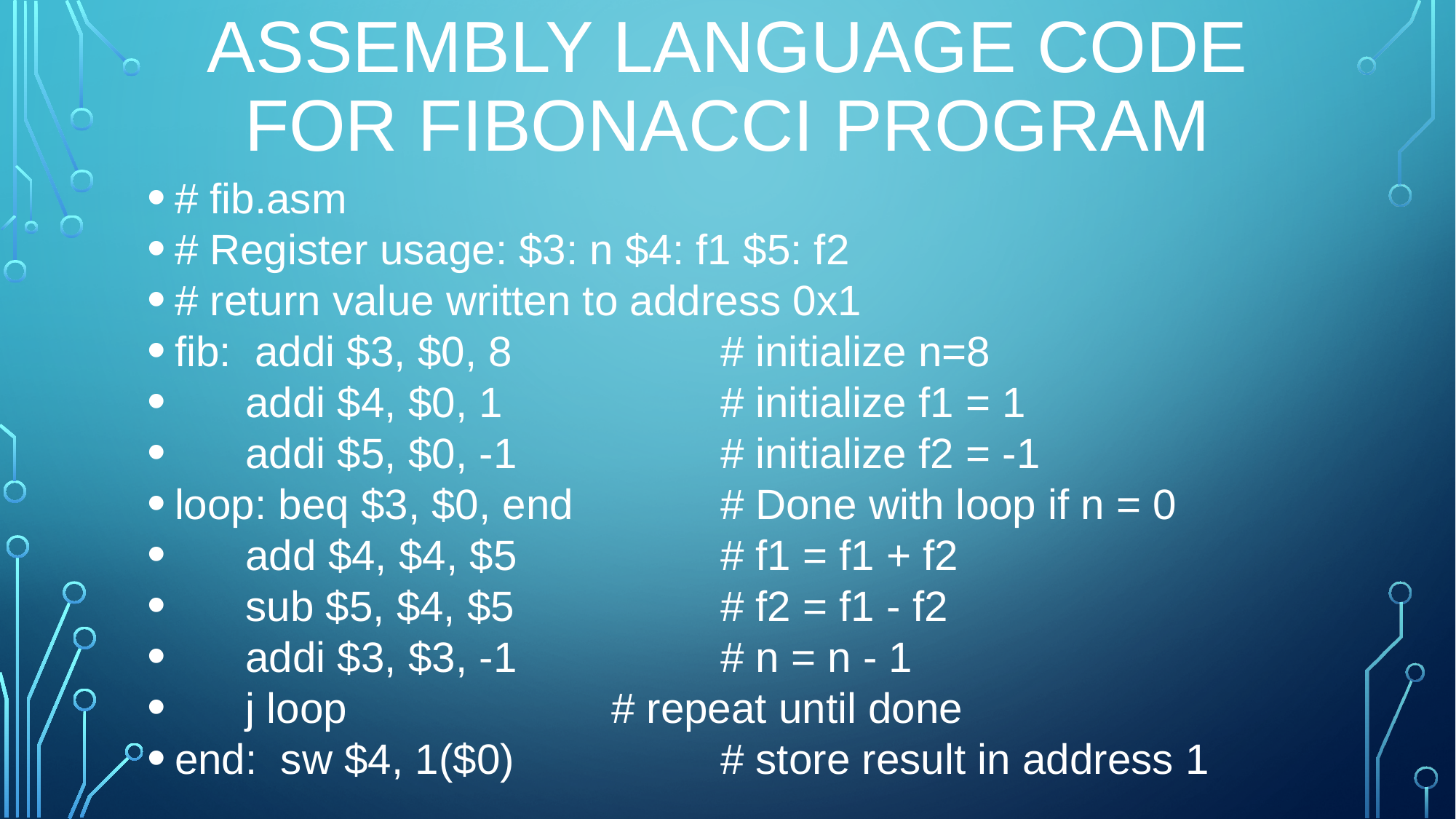

# ASSEMBLY LANGUAGE CODE FOR FIBONACCI PROGRAM
# fib.asm
# Register usage: $3: n $4: f1 $5: f2
# return value written to address 0x1
fib:  addi $3, $0, 8 		# initialize n=8
      addi $4, $0, 1 		# initialize f1 = 1
      addi $5, $0, -1 		# initialize f2 = -1
loop: beq $3, $0, end 		# Done with loop if n = 0
      add $4, $4, $5 		# f1 = f1 + f2
      sub $5, $4, $5 		# f2 = f1 - f2
      addi $3, $3, -1 		# n = n - 1
      j loop 			# repeat until done
end:  sw $4, 1($0) 		# store result in address 1